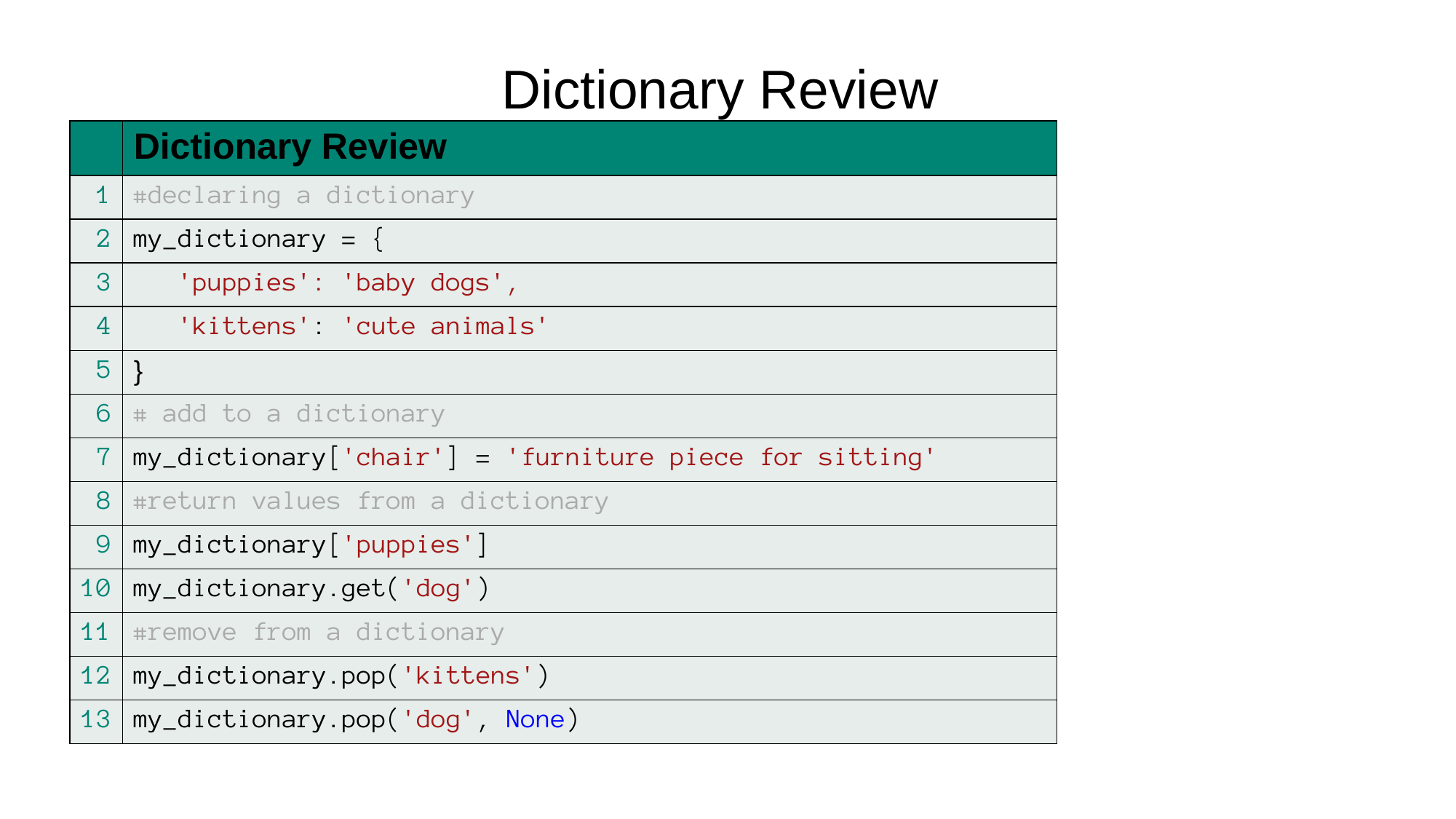

# Dictionary Review
|  | Dictionary Review |
| --- | --- |
| 1 | #declaring a dictionary |
| 2 | my\_dictionary = { |
| 3 | 'puppies': 'baby dogs', |
| 4 | 'kittens': 'cute animals' |
| 5 | } |
| 6 | # add to a dictionary |
| 7 | my\_dictionary['chair'] = 'furniture piece for sitting' |
| 8 | #return values from a dictionary |
| 9 | my\_dictionary['puppies'] |
| 10 | my\_dictionary.get('dog') |
| 11 | #remove from a dictionary |
| 12 | my\_dictionary.pop('kittens') |
| 13 | my\_dictionary.pop('dog', None) |